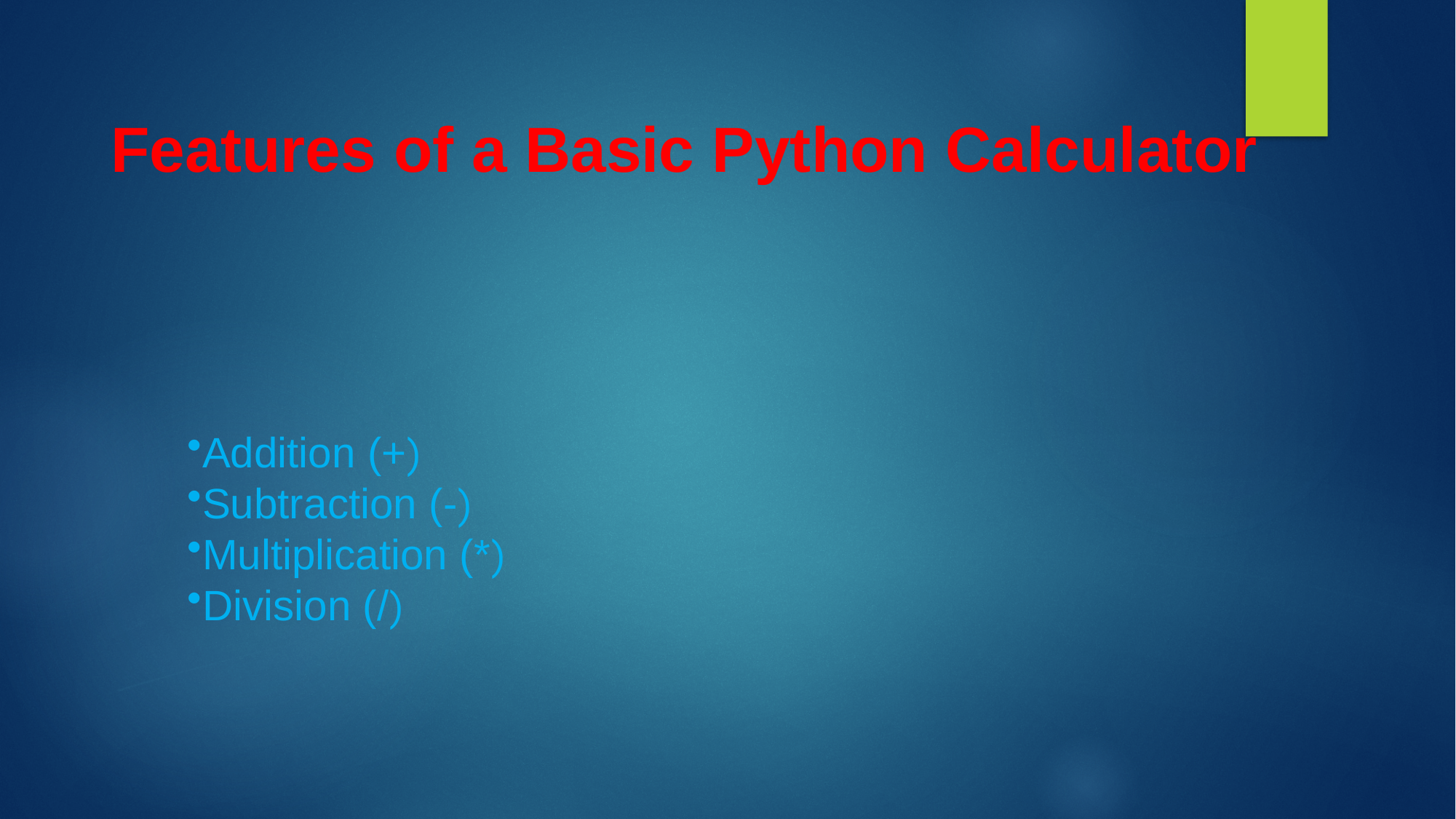

# Features of a Basic Python Calculator

Addition (+)
Subtraction (-)
Multiplication (*)
Division (/)